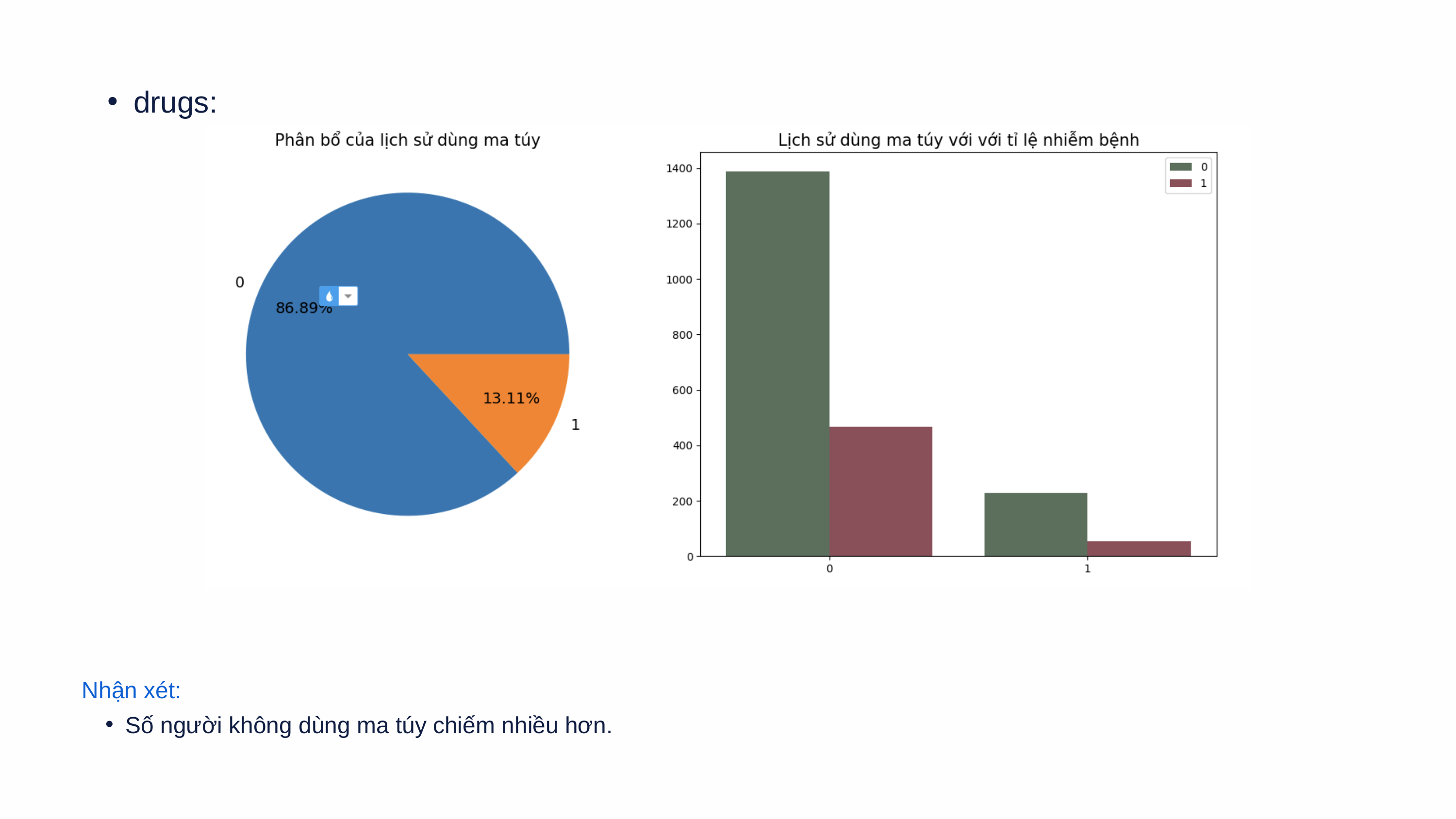

drugs:

Nhận xét:
Số người không dùng ma túy chiếm nhiều hơn.